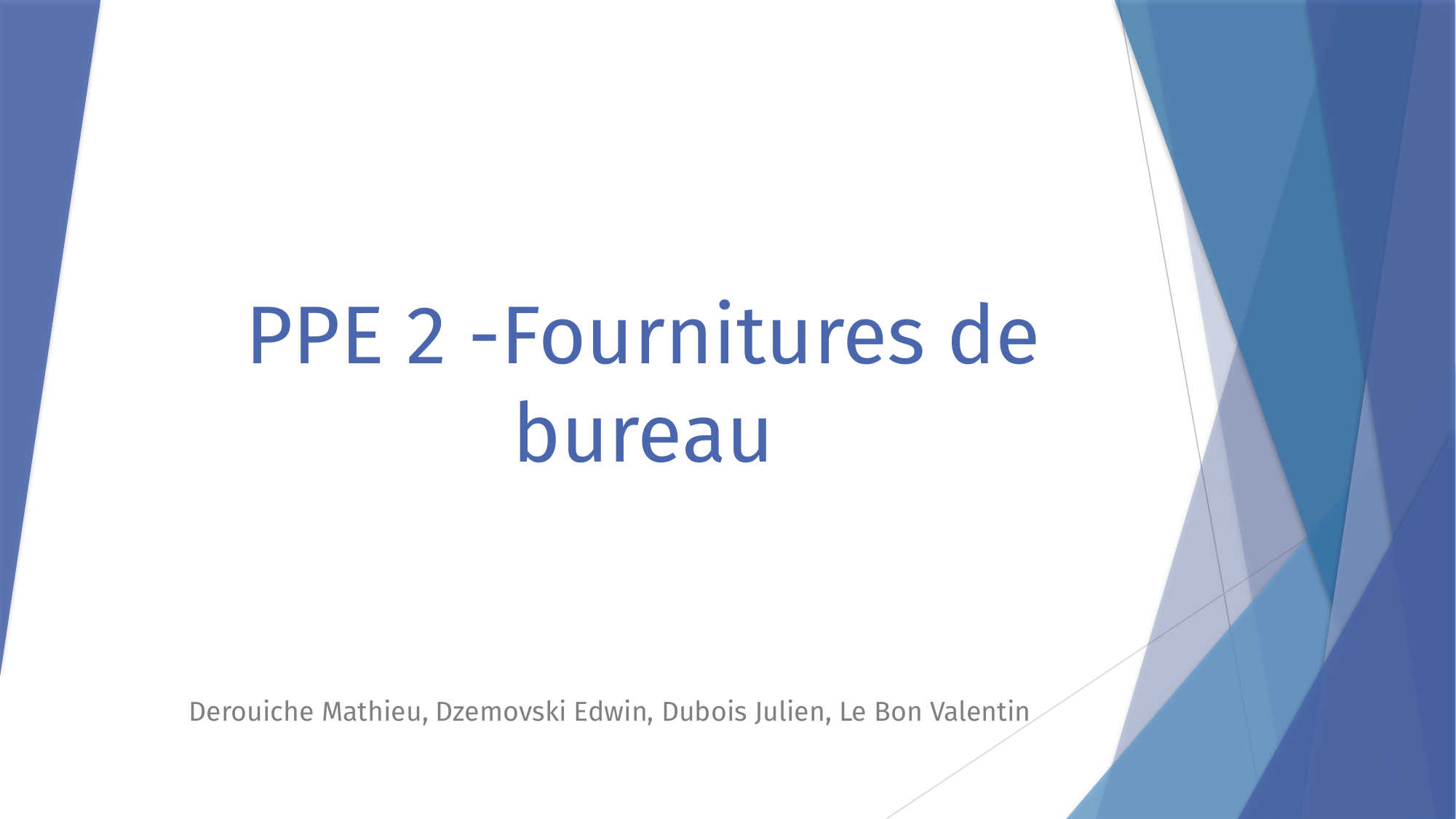

# PPE 2 -Fournitures de bureau
Derouiche Mathieu, Dzemovski Edwin, Dubois Julien, Le Bon Valentin